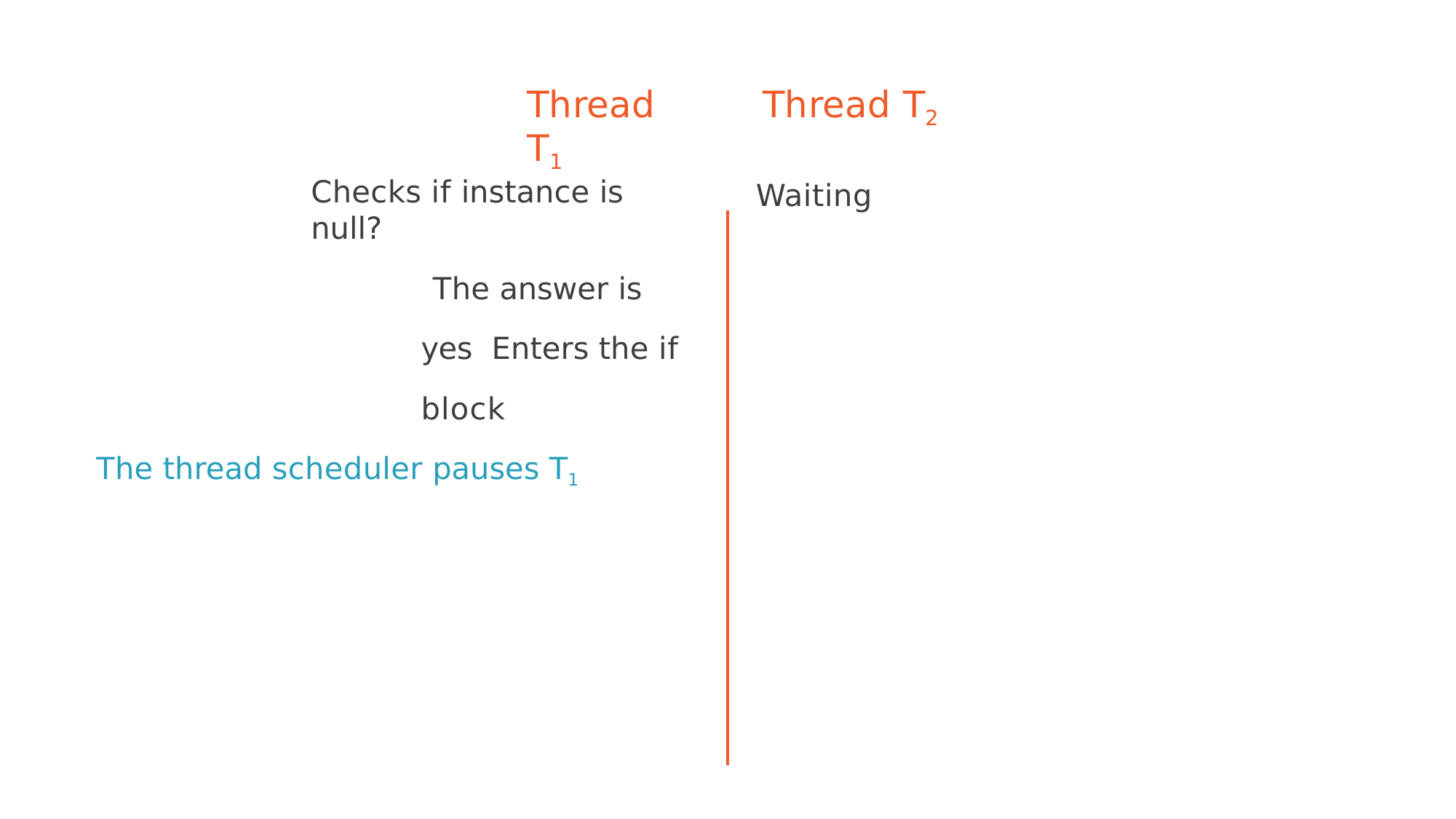

# Thread T1
Thread T2

Waiting
Checks if instance is null?
The answer is yes  Enters the if block
The thread scheduler pauses T1

29